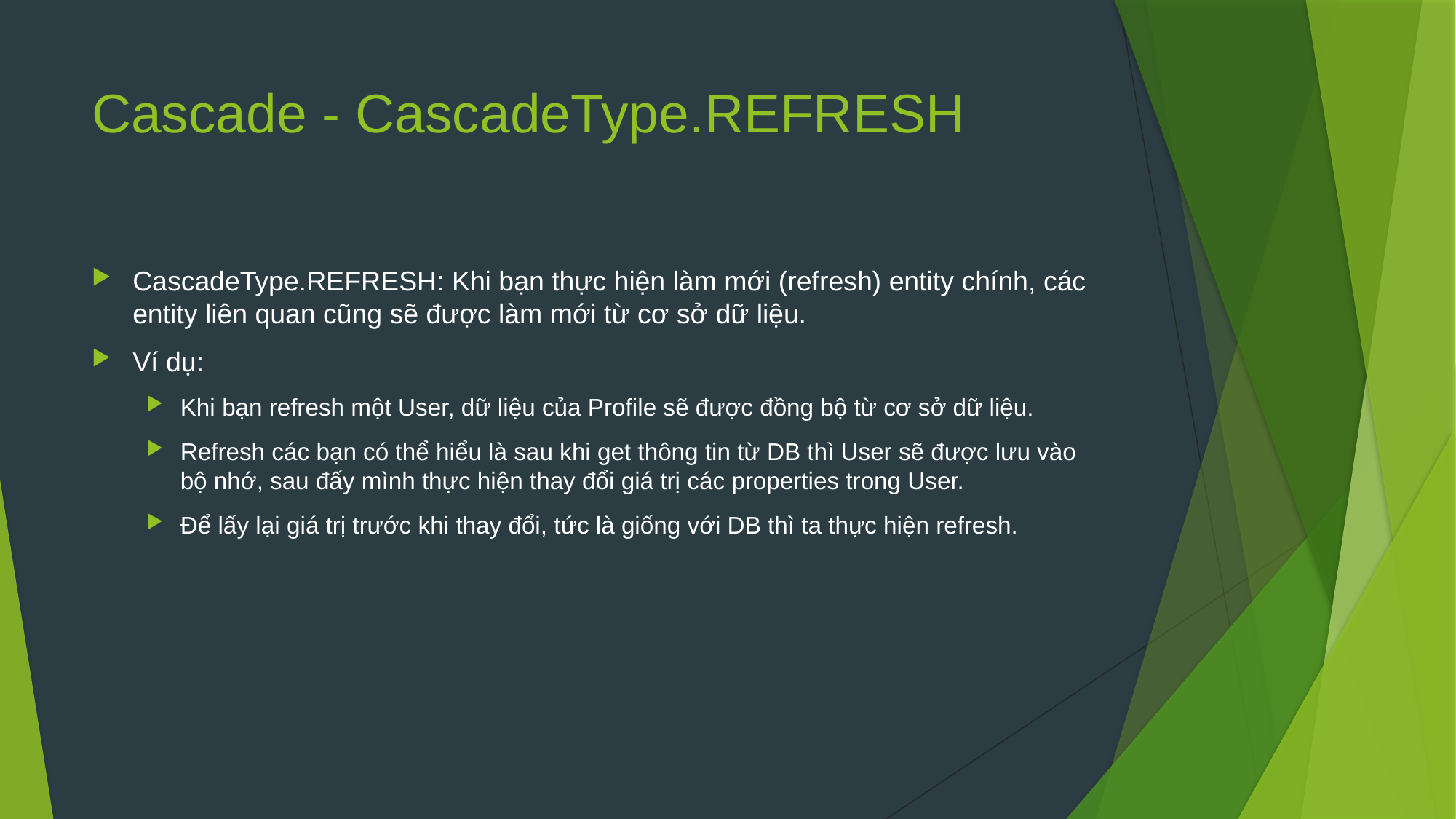

# Cascade - CascadeType.REFRESH
CascadeType.REFRESH: Khi bạn thực hiện làm mới (refresh) entity chính, các entity liên quan cũng sẽ được làm mới từ cơ sở dữ liệu.
Ví dụ:
Khi bạn refresh một User, dữ liệu của Profile sẽ được đồng bộ từ cơ sở dữ liệu.
Refresh các bạn có thể hiểu là sau khi get thông tin từ DB thì User sẽ được lưu vào bộ nhớ, sau đấy mình thực hiện thay đổi giá trị các properties trong User.
Để lấy lại giá trị trước khi thay đổi, tức là giống với DB thì ta thực hiện refresh.